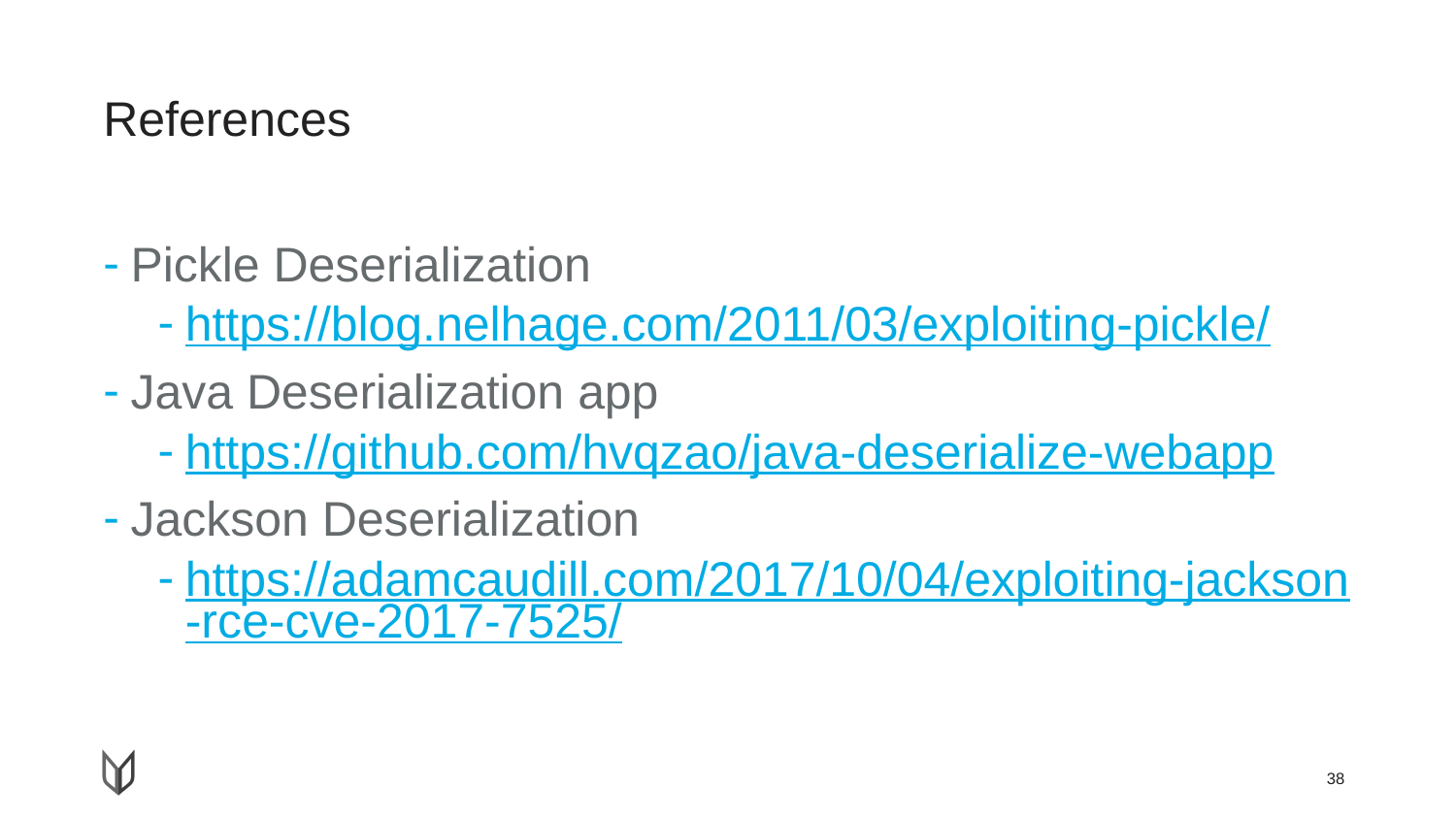

# References
Pickle Deserialization
https://blog.nelhage.com/2011/03/exploiting-pickle/
Java Deserialization app
https://github.com/hvqzao/java-deserialize-webapp
Jackson Deserialization
https://adamcaudill.com/2017/10/04/exploiting-jackson-rce-cve-2017-7525/

38